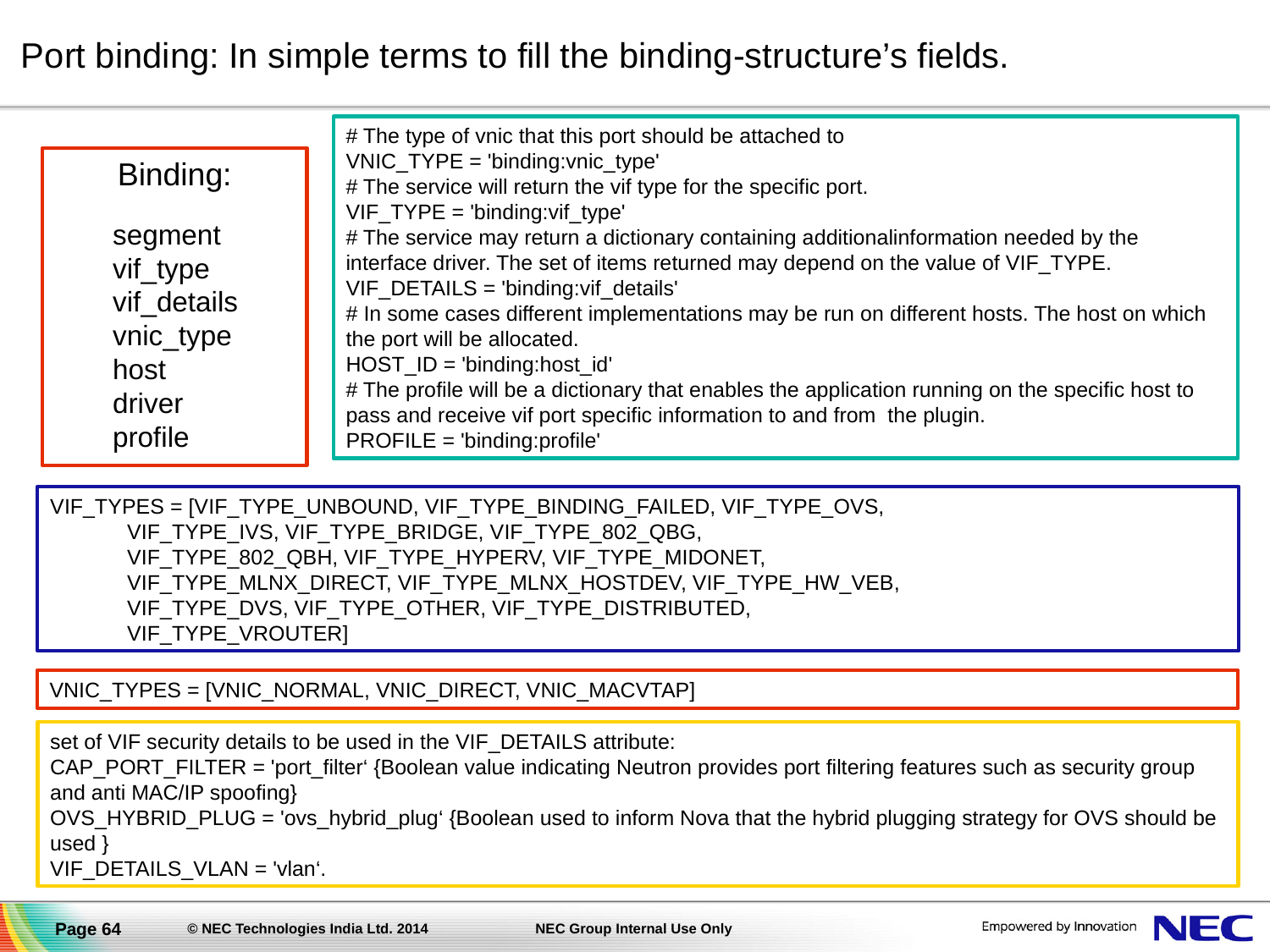

# Port binding: In simple terms to fill the binding-structure’s fields.
# The type of vnic that this port should be attached to
VNIC_TYPE = 'binding:vnic_type'
# The service will return the vif type for the specific port.
VIF_TYPE = 'binding:vif_type'
# The service may return a dictionary containing additionalinformation needed by the interface driver. The set of items returned may depend on the value of VIF_TYPE.
VIF_DETAILS = 'binding:vif_details'
# In some cases different implementations may be run on different hosts. The host on which the port will be allocated.
HOST_ID = 'binding:host_id'
# The profile will be a dictionary that enables the application running on the specific host to pass and receive vif port specific information to and from  the plugin.
PROFILE = 'binding:profile'
Binding:

segment
vif_type
vif_details
vnic_type
host
driver
profile
VIF_TYPES = [VIF_TYPE_UNBOUND, VIF_TYPE_BINDING_FAILED, VIF_TYPE_OVS,
             VIF_TYPE_IVS, VIF_TYPE_BRIDGE, VIF_TYPE_802_QBG,
             VIF_TYPE_802_QBH, VIF_TYPE_HYPERV, VIF_TYPE_MIDONET,
             VIF_TYPE_MLNX_DIRECT, VIF_TYPE_MLNX_HOSTDEV, VIF_TYPE_HW_VEB,
             VIF_TYPE_DVS, VIF_TYPE_OTHER, VIF_TYPE_DISTRIBUTED,
             VIF_TYPE_VROUTER]
VNIC_TYPES = [VNIC_NORMAL, VNIC_DIRECT, VNIC_MACVTAP]
set of VIF security details to be used in the VIF_DETAILS attribute:
CAP_PORT_FILTER = 'port_filter‘ {Boolean value indicating Neutron provides port filtering features such as security group and anti MAC/IP spoofing}
OVS_HYBRID_PLUG = 'ovs_hybrid_plug‘ {Boolean used to inform Nova that the hybrid plugging strategy for OVS should be used }
VIF_DETAILS_VLAN = 'vlan‘.